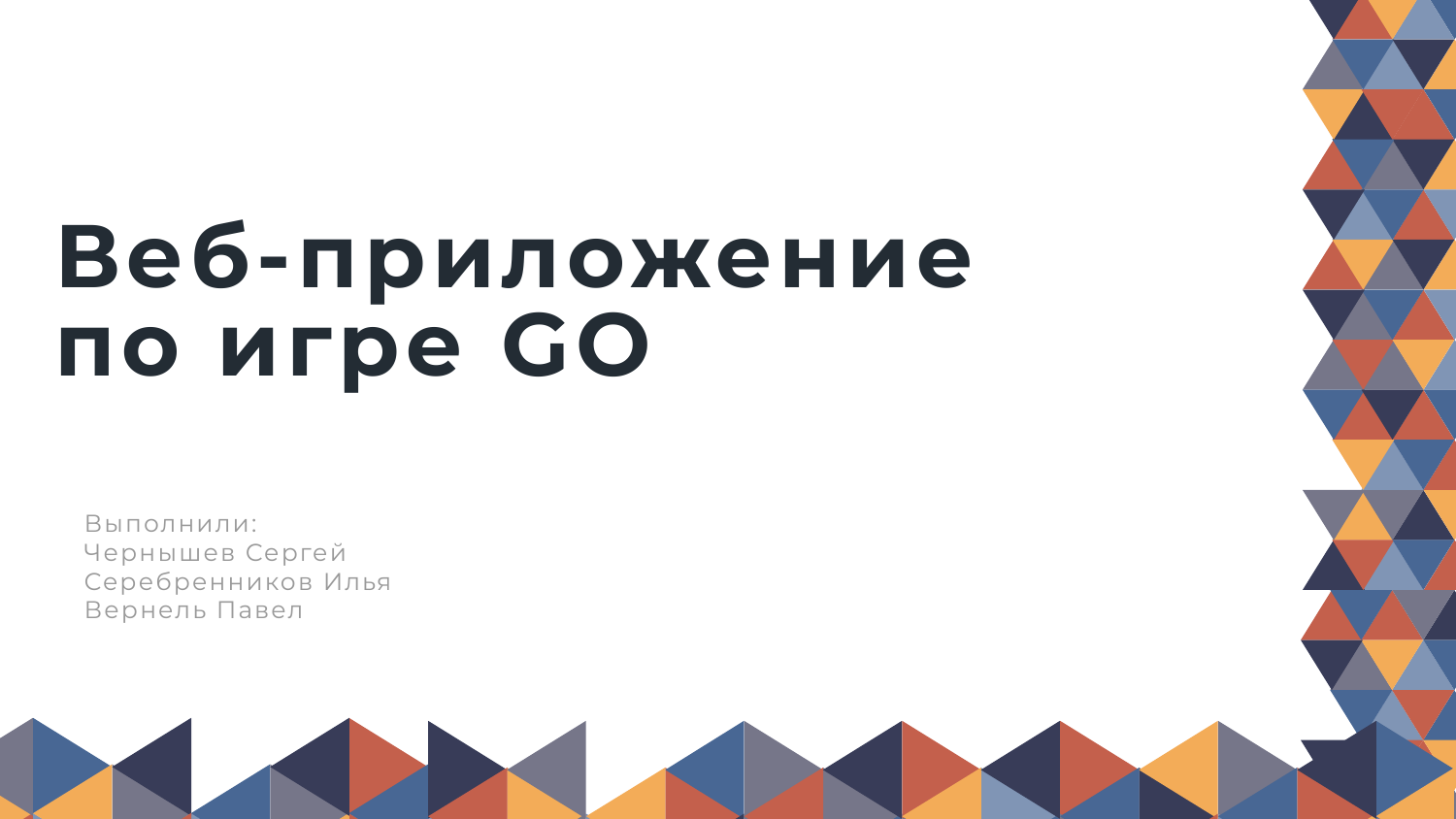

Веб-приложение
по игре GO

Выполнили:
Чернышев Сергей
Серебренников Илья
Вернель Павел